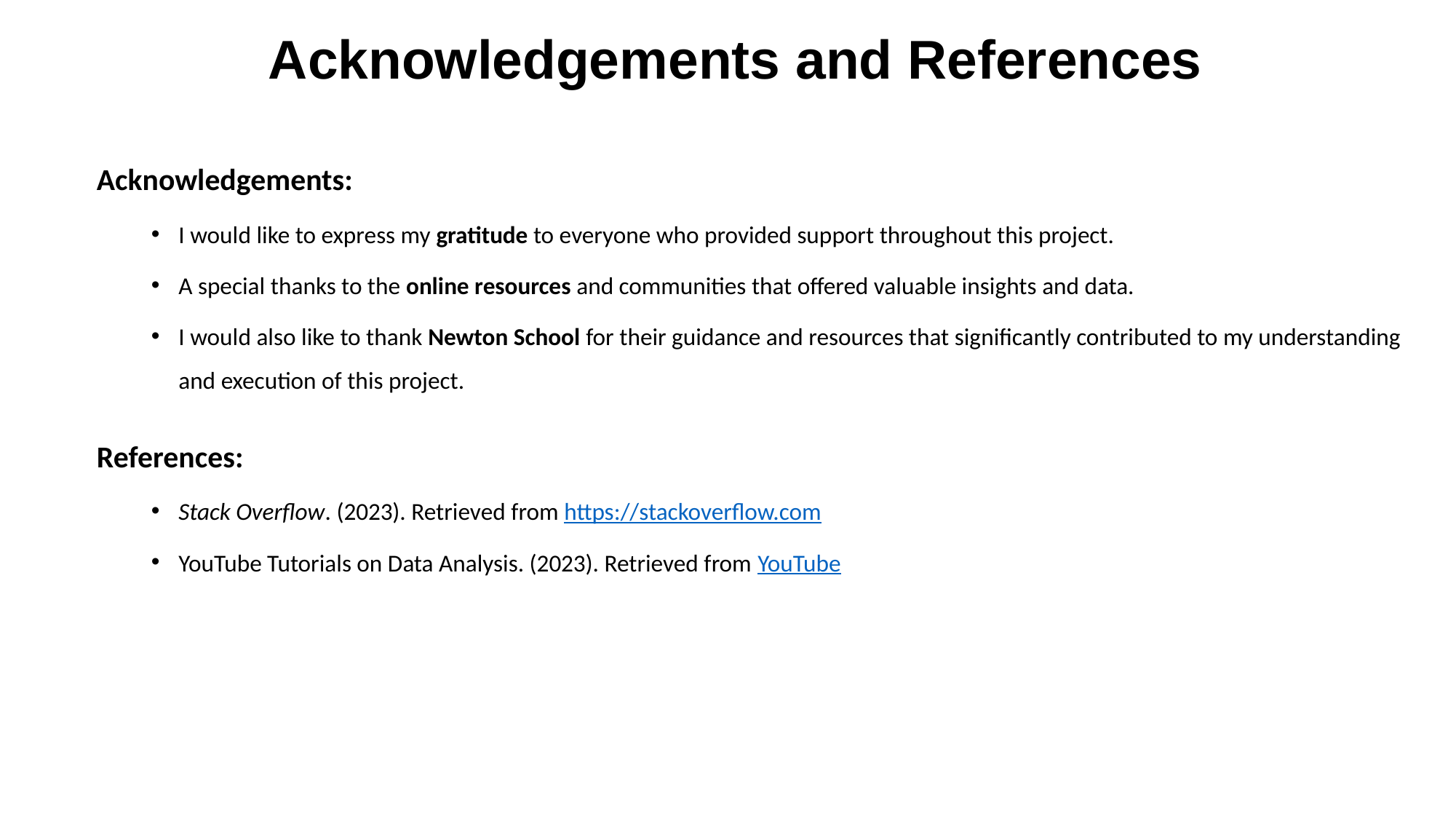

# Acknowledgements and References
Acknowledgements:
I would like to express my gratitude to everyone who provided support throughout this project.
A special thanks to the online resources and communities that offered valuable insights and data.
I would also like to thank Newton School for their guidance and resources that significantly contributed to my understanding and execution of this project.

References:
Stack Overflow. (2023). Retrieved from https://stackoverflow.com
YouTube Tutorials on Data Analysis. (2023). Retrieved from YouTube